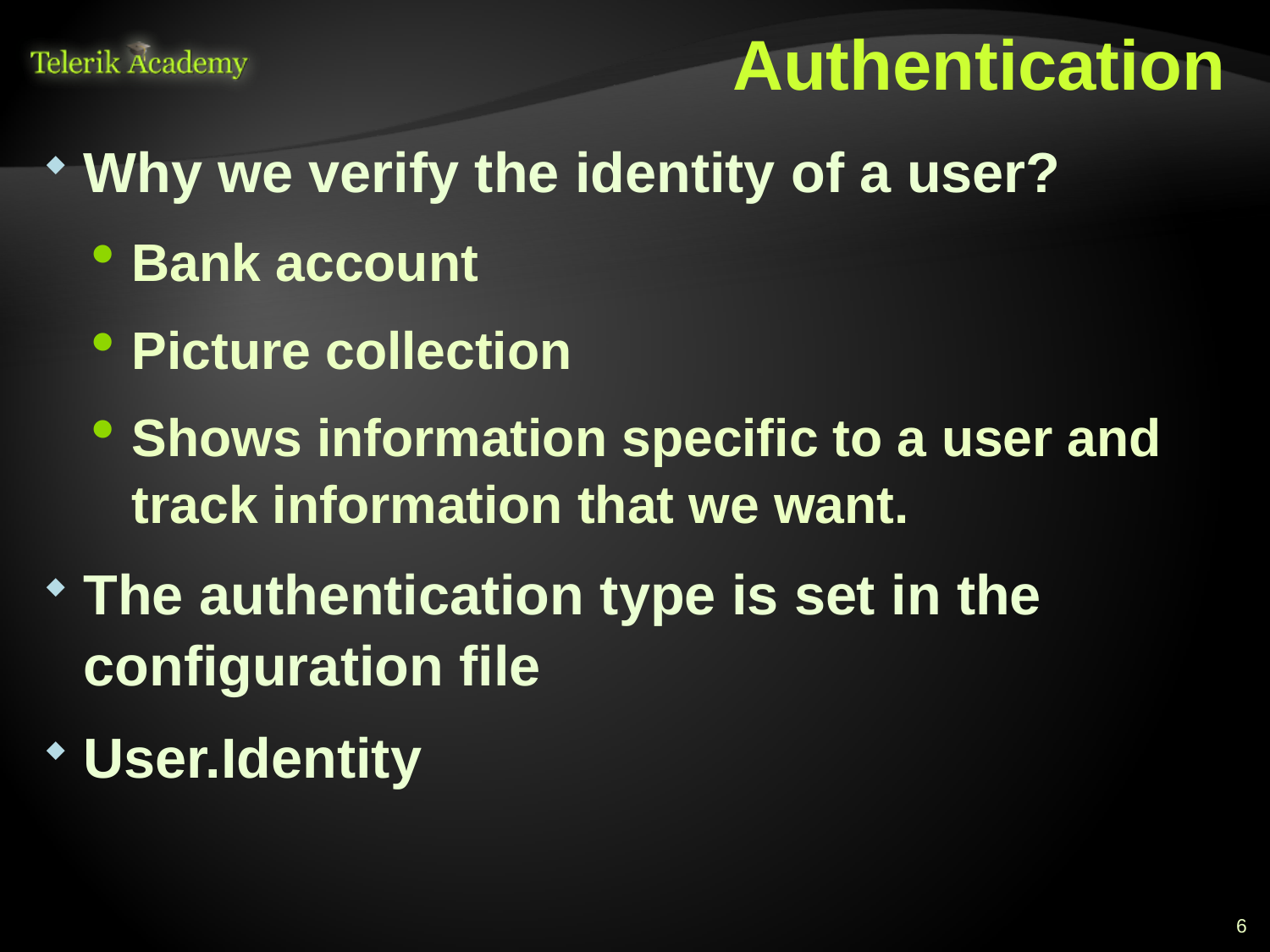

# Authentication
Why we verify the identity of a user?
Bank account
Picture collection
Shows information specific to a user and track information that we want.
The authentication type is set in the configuration file
User.Identity

6